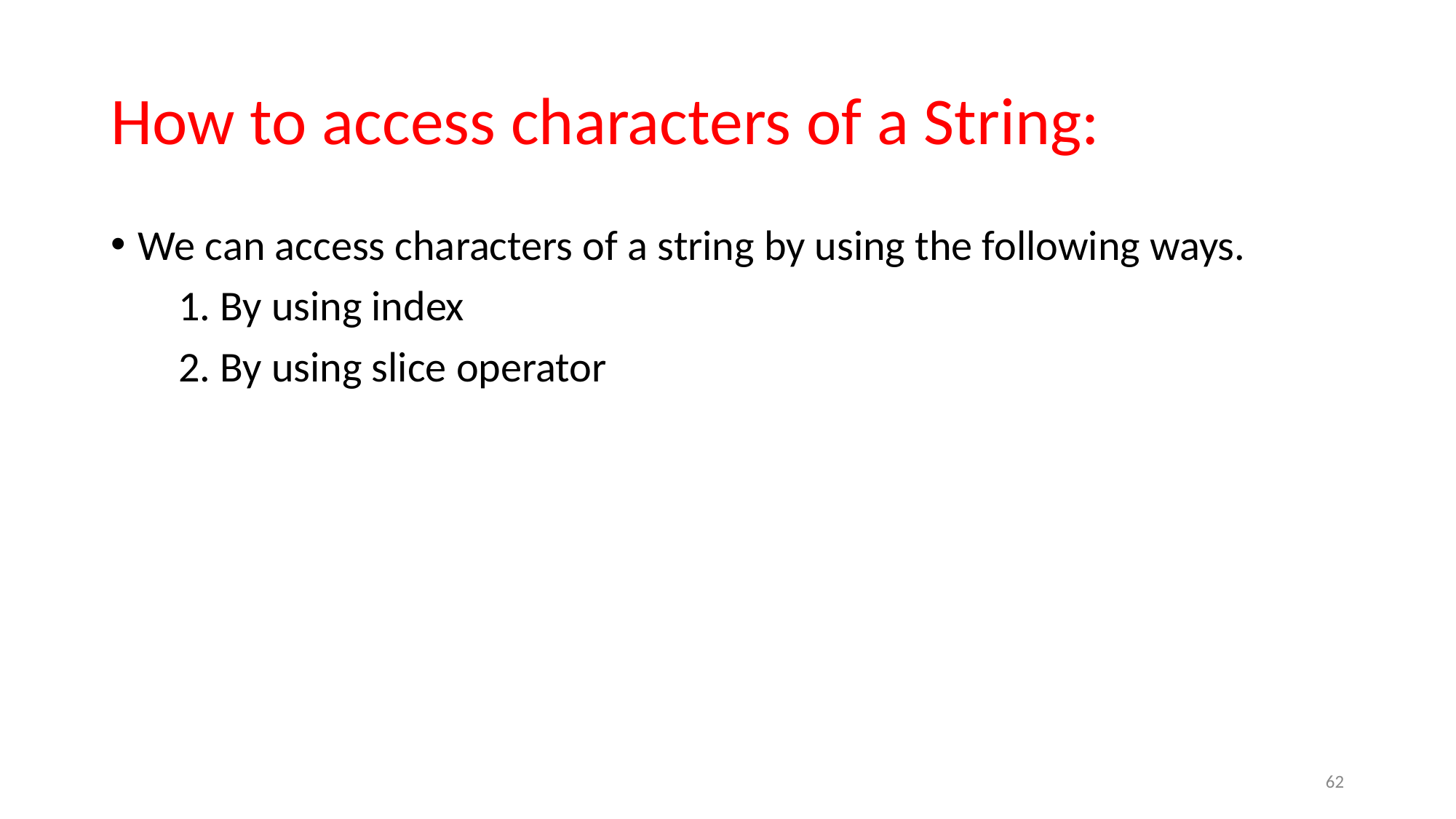

# How to access characters of a String:
We can access characters of a string by using the following ways.
       1. By using index
       2. By using slice operator

62